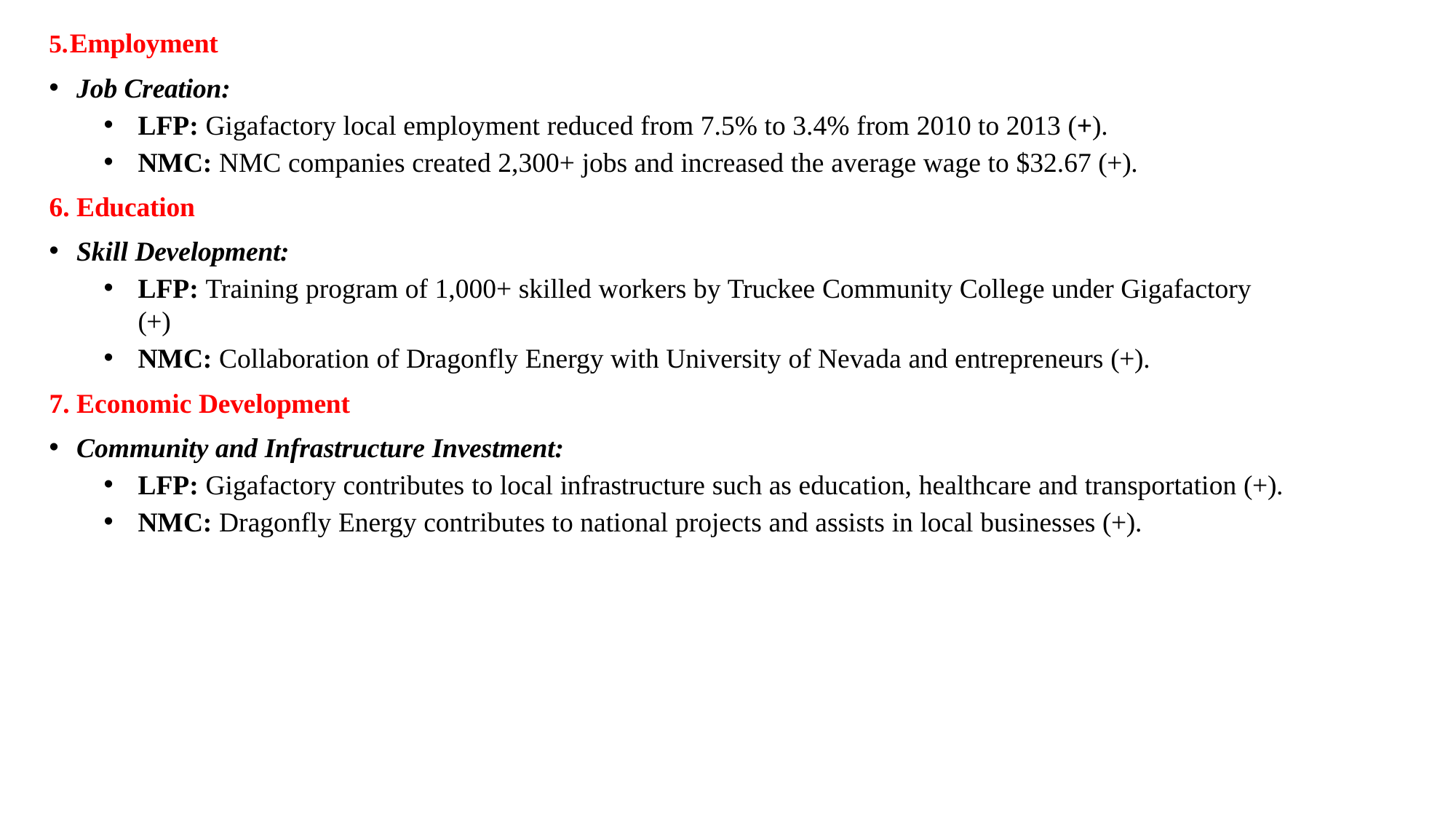

Employment
Job Creation:
LFP: Gigafactory local employment reduced from 7.5% to 3.4% from 2010 to 2013 (+).
NMC: NMC companies created 2,300+ jobs and increased the average wage to $32.67 (+).
Education
Skill Development:
LFP: Training program of 1,000+ skilled workers by Truckee Community College under Gigafactory (+)
NMC: Collaboration of Dragonfly Energy with University of Nevada and entrepreneurs (+).
Economic Development
Community and Infrastructure Investment:
LFP: Gigafactory contributes to local infrastructure such as education, healthcare and transportation (+).
NMC: Dragonfly Energy contributes to national projects and assists in local businesses (+).